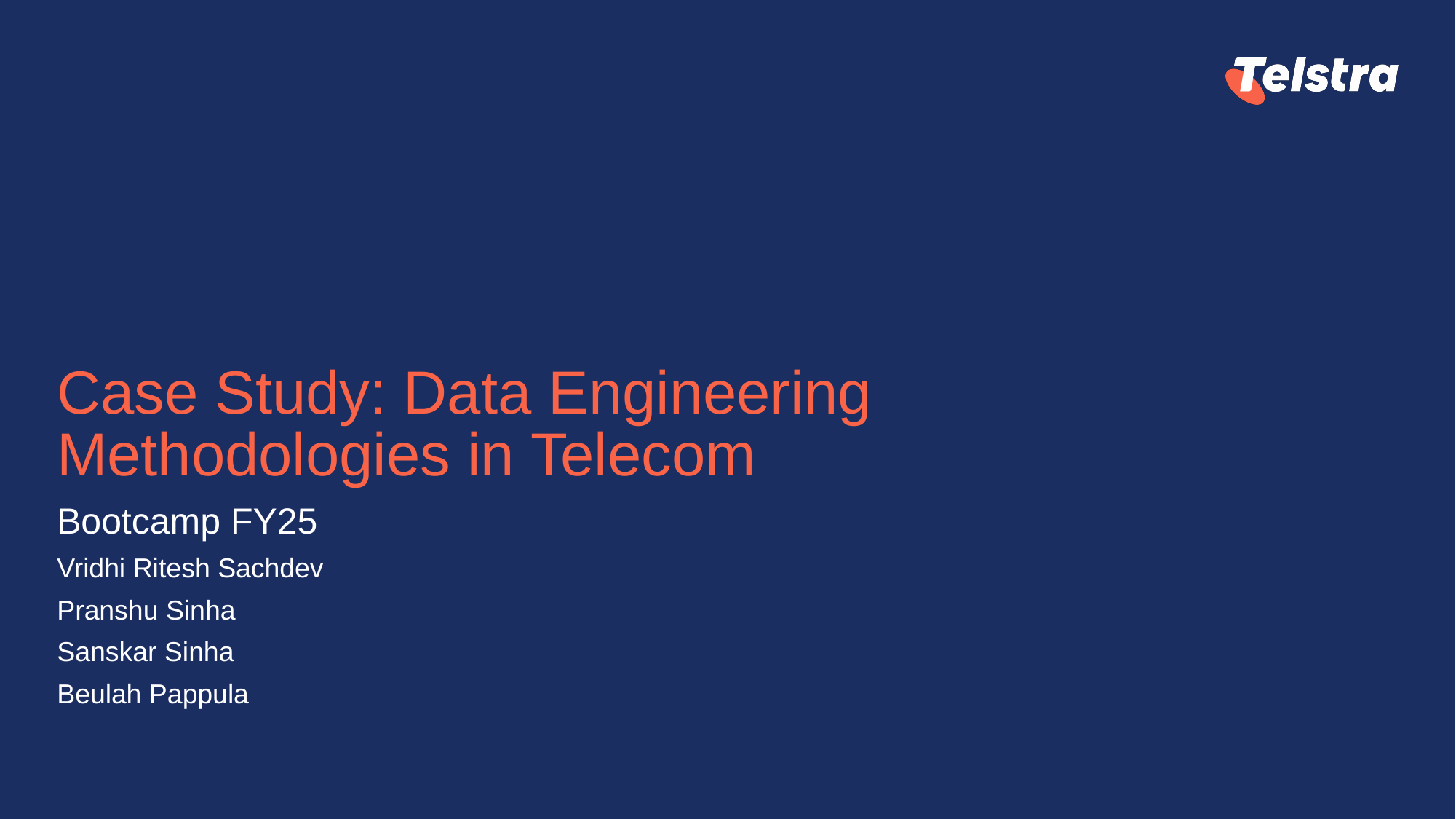

Case Study: Data Engineering Methodologies in Telecom
Bootcamp FY25
Vridhi Ritesh Sachdev
Pranshu Sinha
Sanskar Sinha
Beulah Pappula